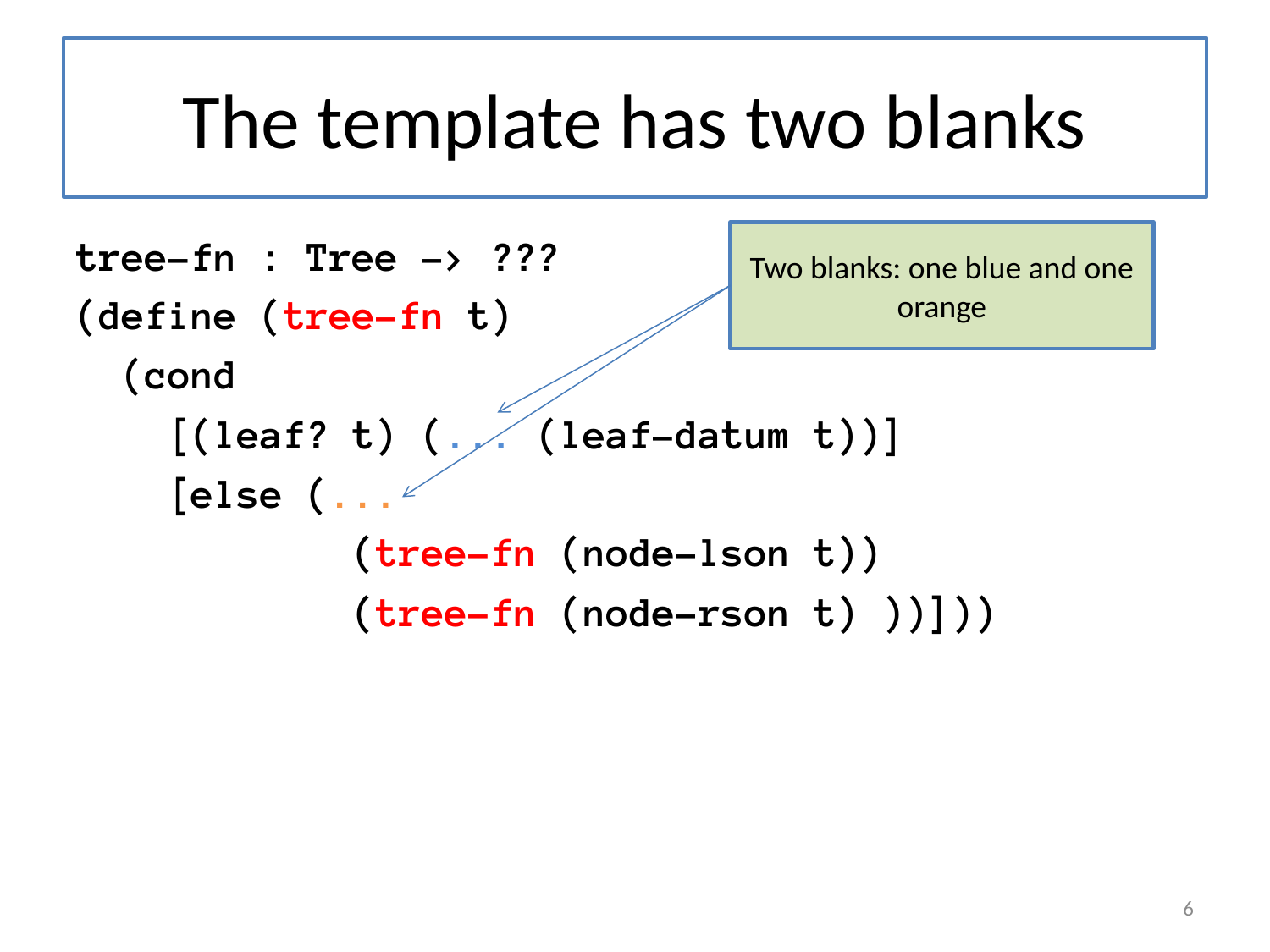

# The template has two blanks
tree-fn : Tree -> ???
(define (tree-fn t)
  (cond
    [(leaf? t) (... (leaf-datum t))]
    [else (...
            (tree-fn (node-lson t))
            (tree-fn (node-rson t) ))]))
Two blanks: one blue and one orange
6